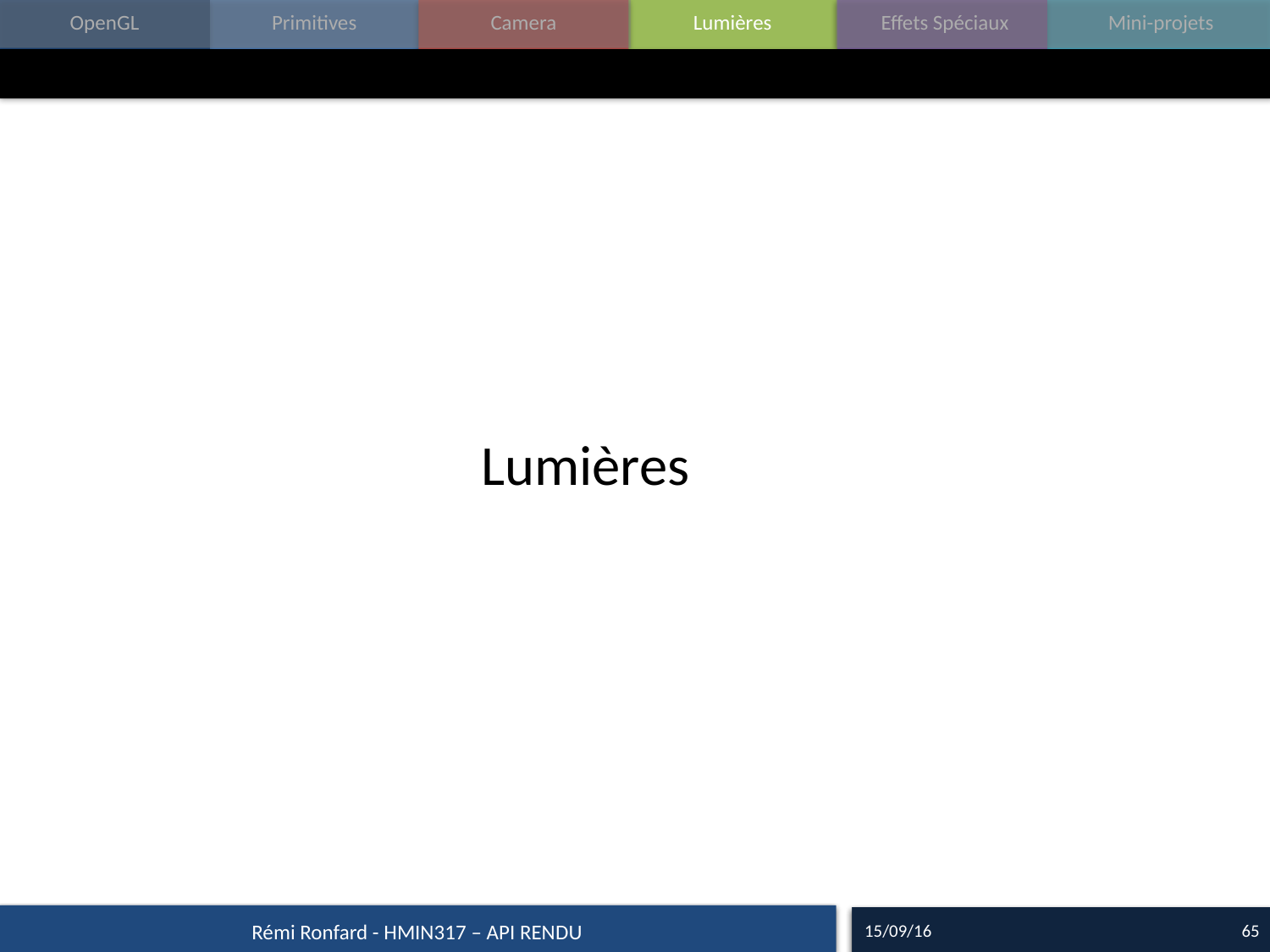

#
Lumières
15/09/16
65
Rémi Ronfard - HMIN317 – API RENDU